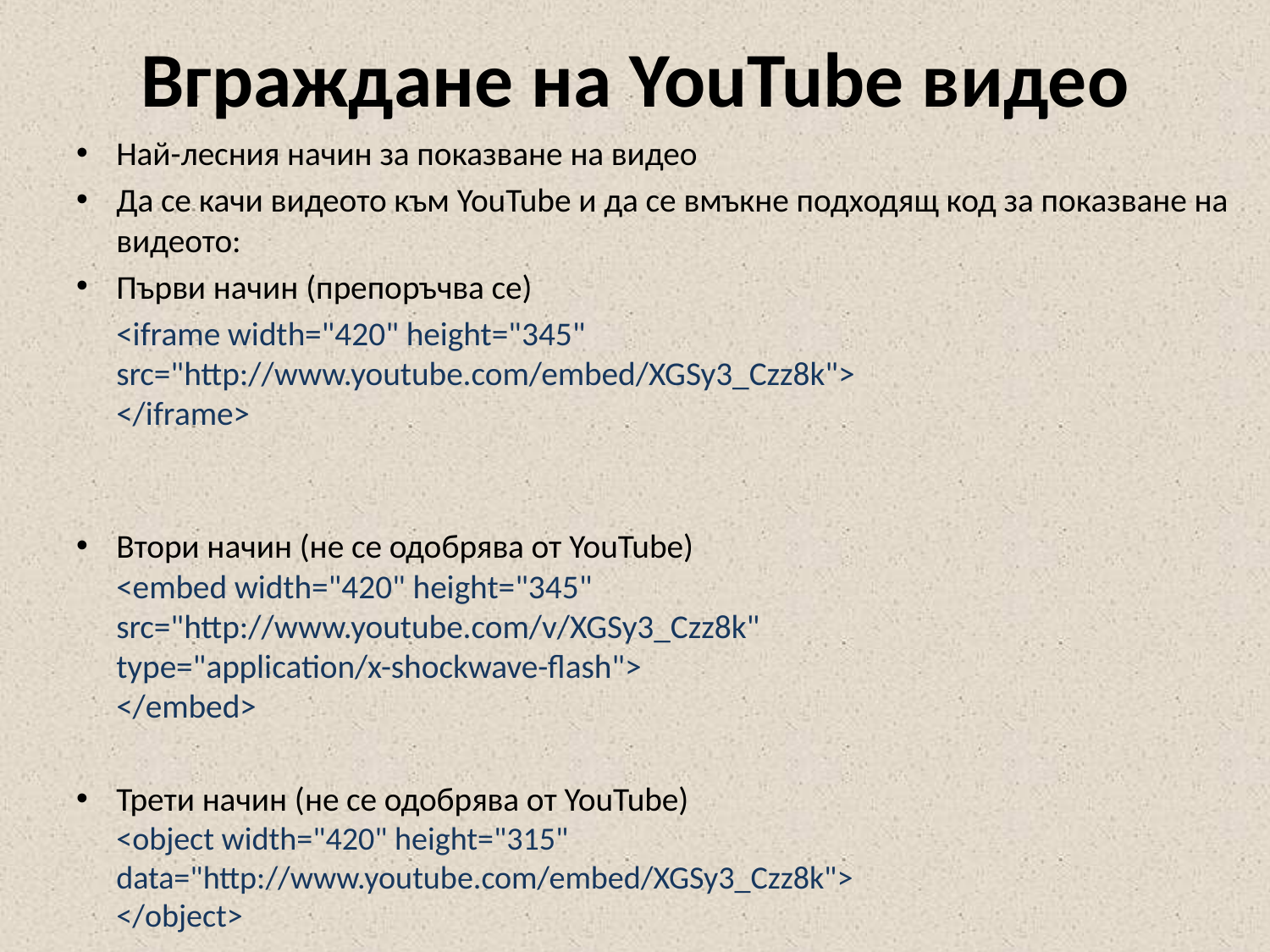

# Вграждане на YouTube видео
Най-лесния начин за показване на видео
Да се качи видеото към YouTube и да се вмъкне подходящ код за показване на видеото:
Първи начин (препоръчва се)
	<iframe width="420" height="345"
src="http://www.youtube.com/embed/XGSy3_Czz8k">
</iframe>

Втори начин (не се одобрява от YouTube)
<embed width="420" height="345"
src="http://www.youtube.com/v/XGSy3_Czz8k"
type="application/x-shockwave-flash">
</embed>

Трети начин (не се одобрява от YouTube)
<object width="420" height="315"
data="http://www.youtube.com/embed/XGSy3_Czz8k">
</object>